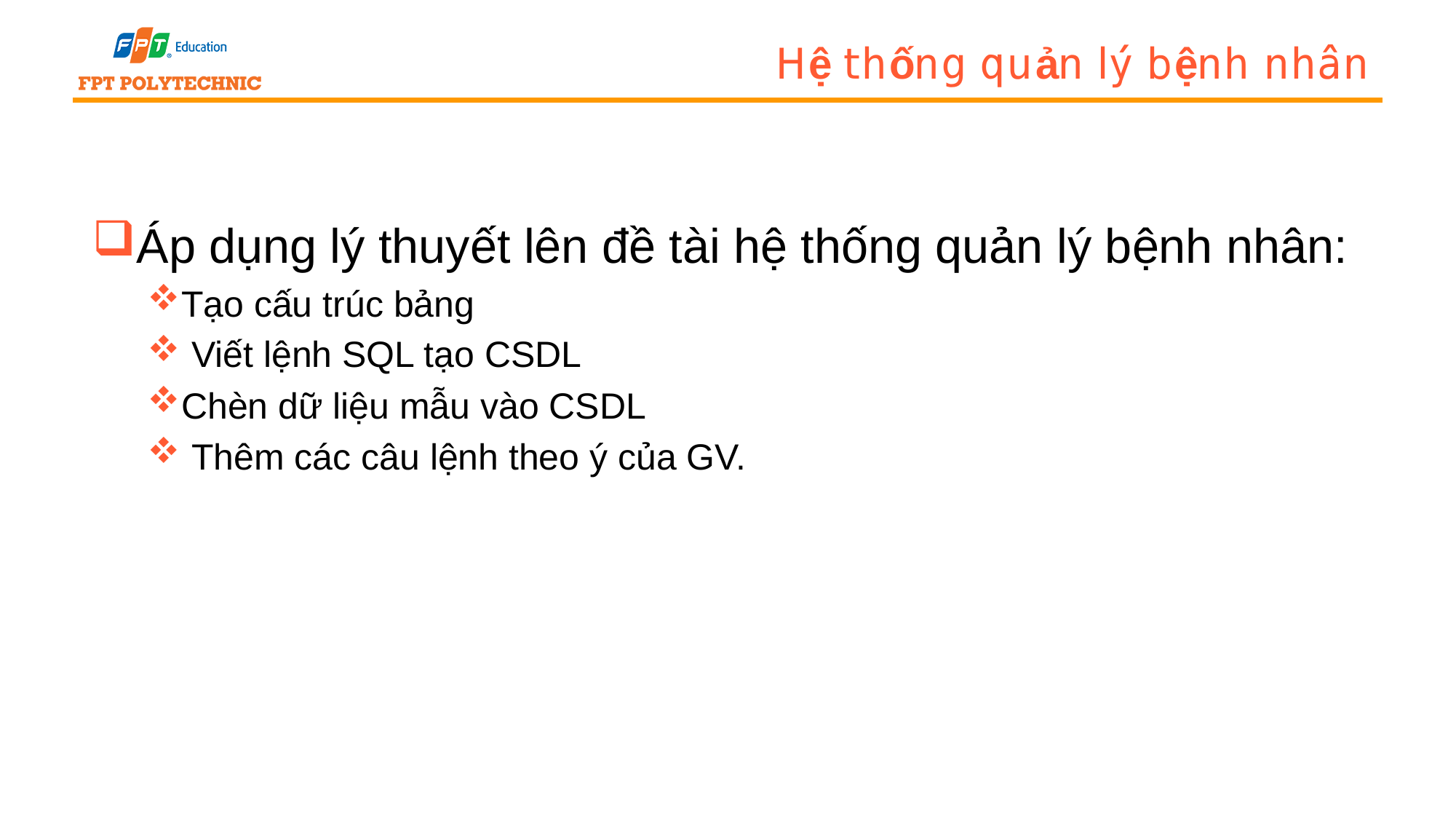

# Hệ thống quản lý bệnh nhân
Áp dụng lý thuyết lên đề tài hệ thống quản lý bệnh nhân:
Tạo cấu trúc bảng
 Viết lệnh SQL tạo CSDL
Chèn dữ liệu mẫu vào CSDL
 Thêm các câu lệnh theo ý của GV.